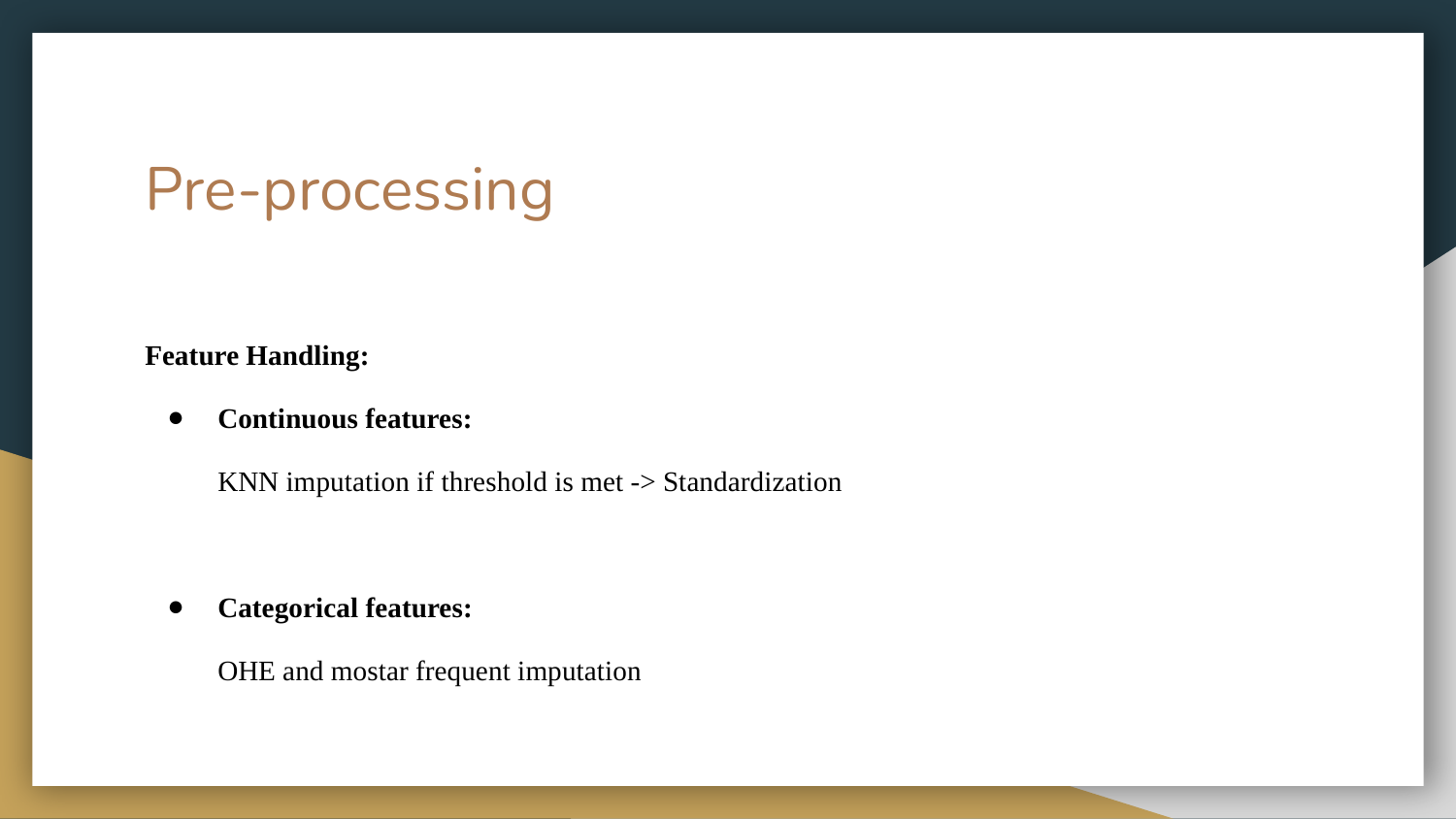

# Pre-processing
Feature Handling:
Continuous features:
KNN imputation if threshold is met -> Standardization

Categorical features:
OHE and mostar frequent imputation